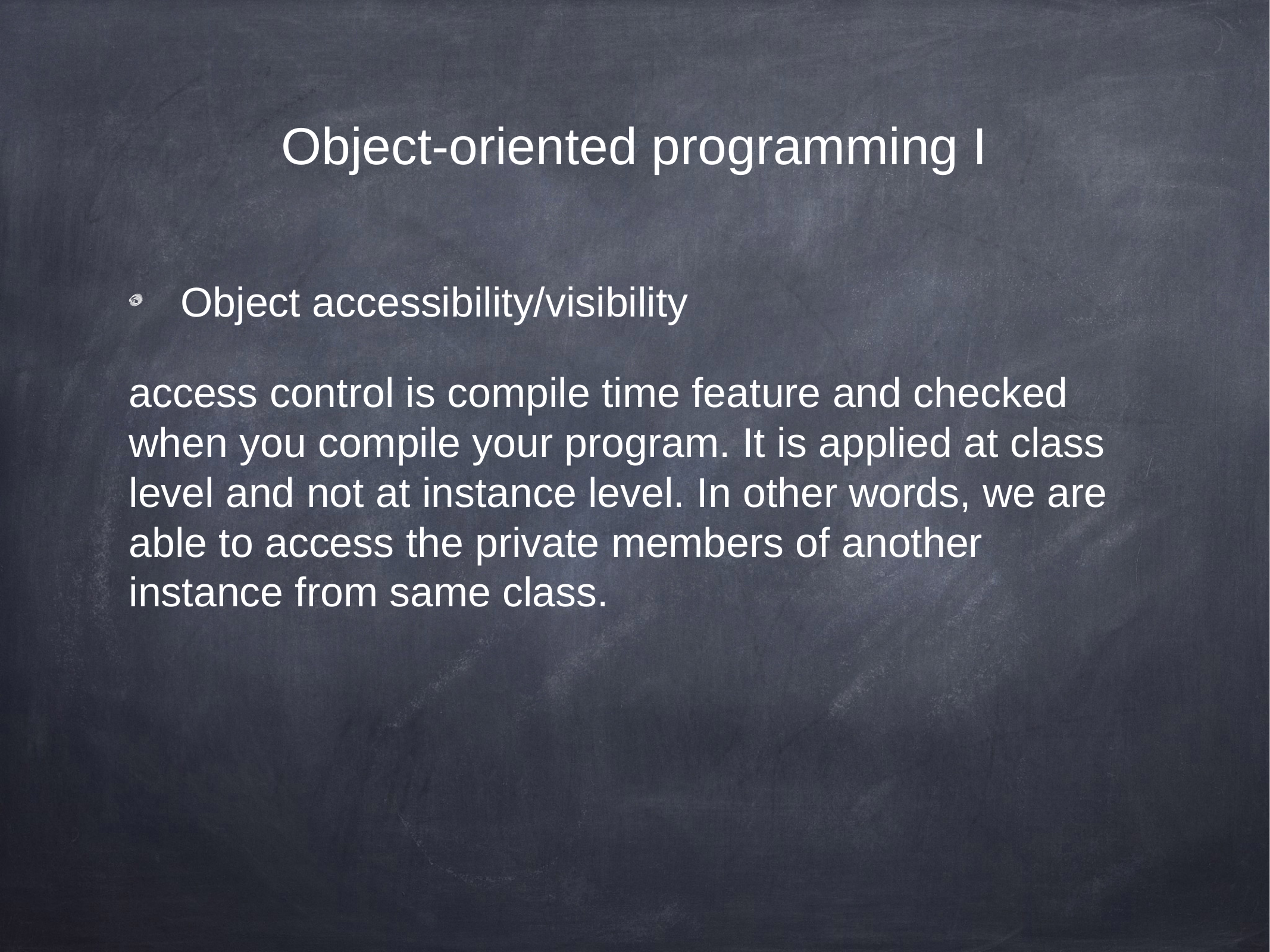

# Object-oriented programming I
Object accessibility/visibility
access control is compile time feature and checked when you compile your program. It is applied at class level and not at instance level. In other words, we are able to access the private members of another instance from same class.